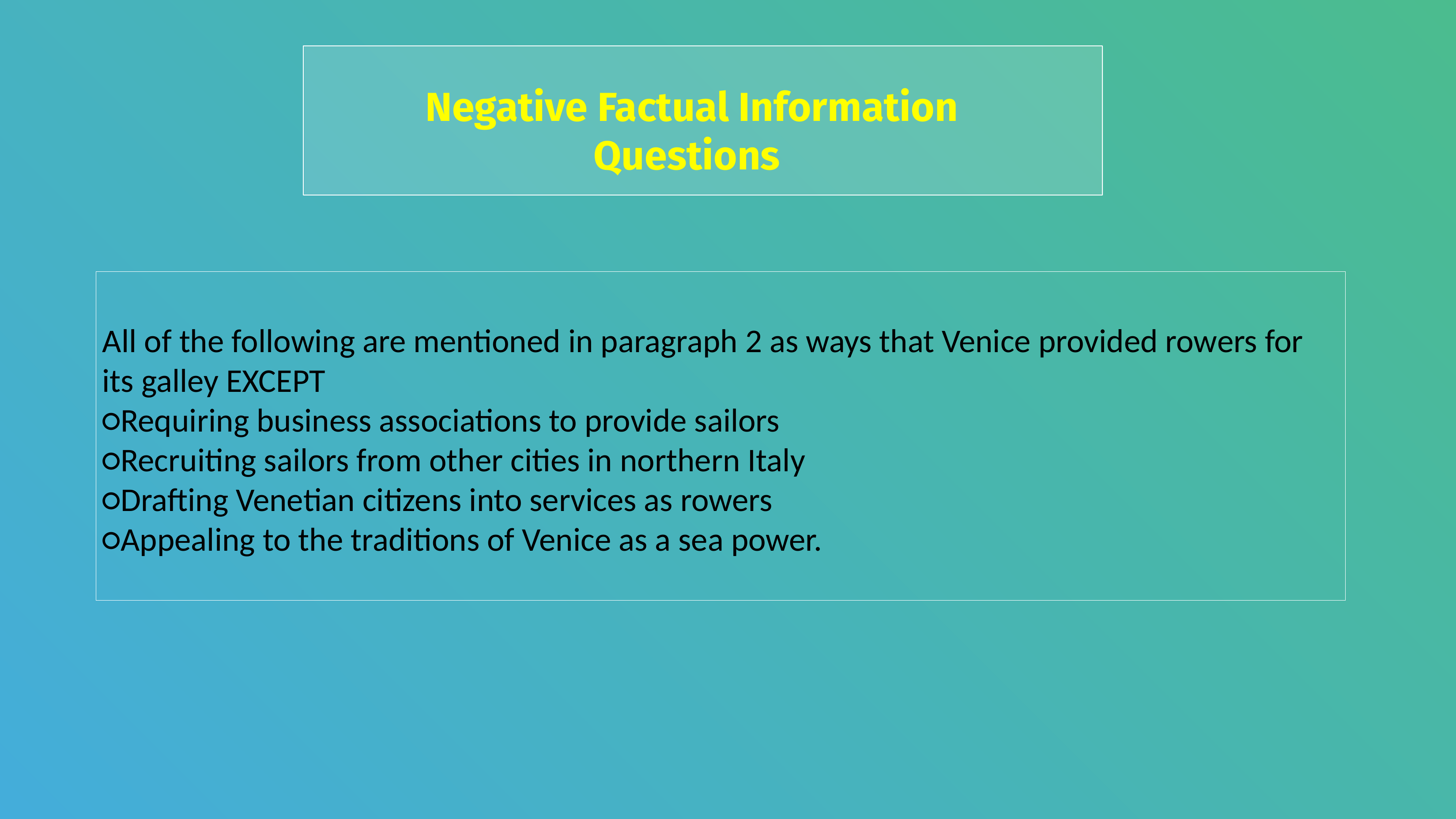

Negative Factual Information Questions

All of the following are mentioned in paragraph 2 as ways that Venice provided rowers for its galley EXCEPT
○Requiring business associations to provide sailors
○Recruiting sailors from other cities in northern Italy
○Drafting Venetian citizens into services as rowers
○Appealing to the traditions of Venice as a sea power.